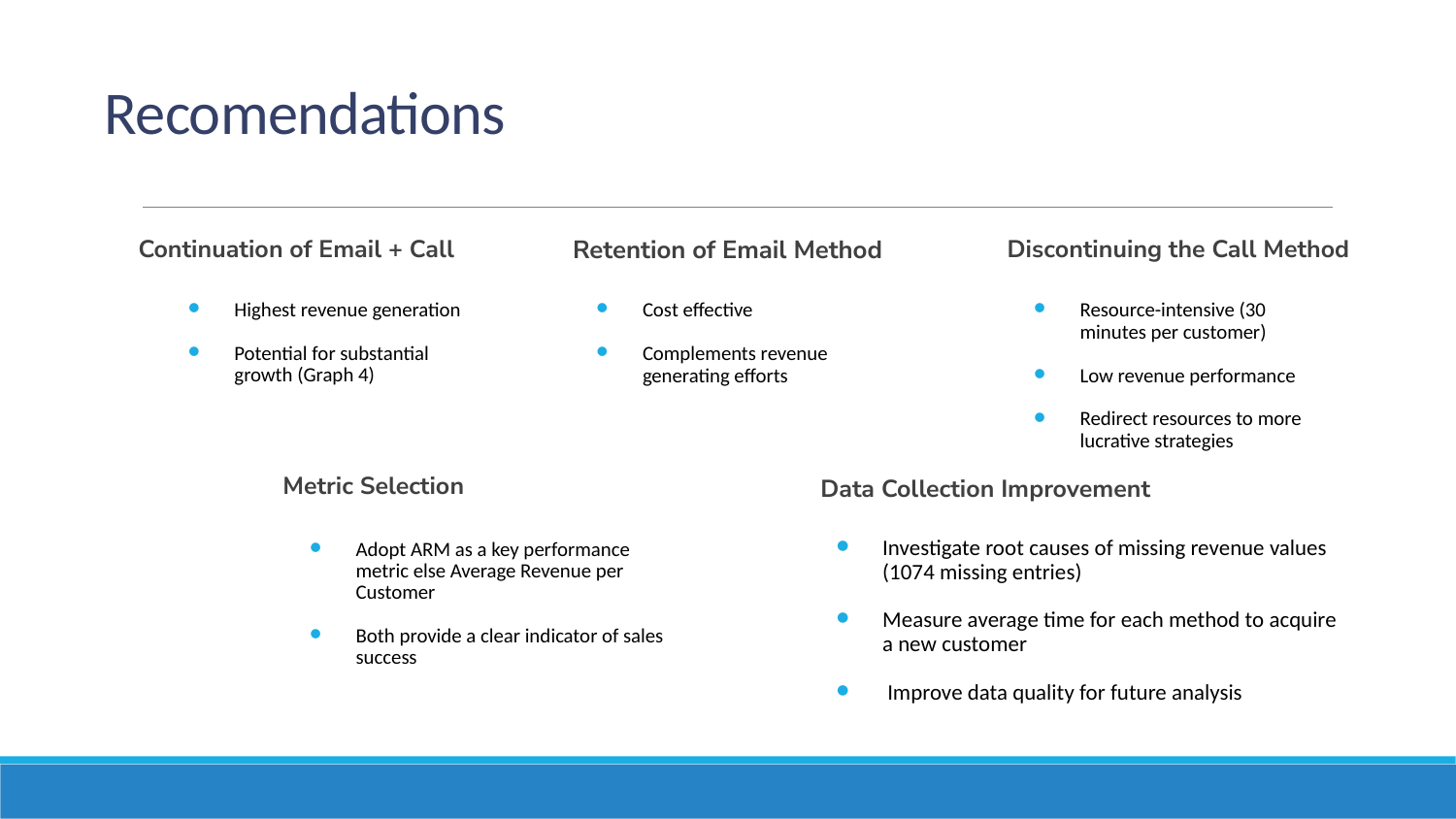

# Recomendations
Continuation of Email + Call
Retention of Email Method

Discontinuing the Call Method

Highest revenue generation

Potential for substantial growth (Graph 4)

Resource-intensive (30 minutes per customer)

Low revenue performance

Redirect resources to more lucrative strategies

Cost effective

Complements revenue generating efforts

Metric Selection
Data Collection Improvement
Investigate root causes of missing revenue values (1074 missing entries)

Measure average time for each method to acquire a new customer

 Improve data quality for future analysis

Adopt ARM as a key performance metric else Average Revenue per Customer

Both provide a clear indicator of sales success